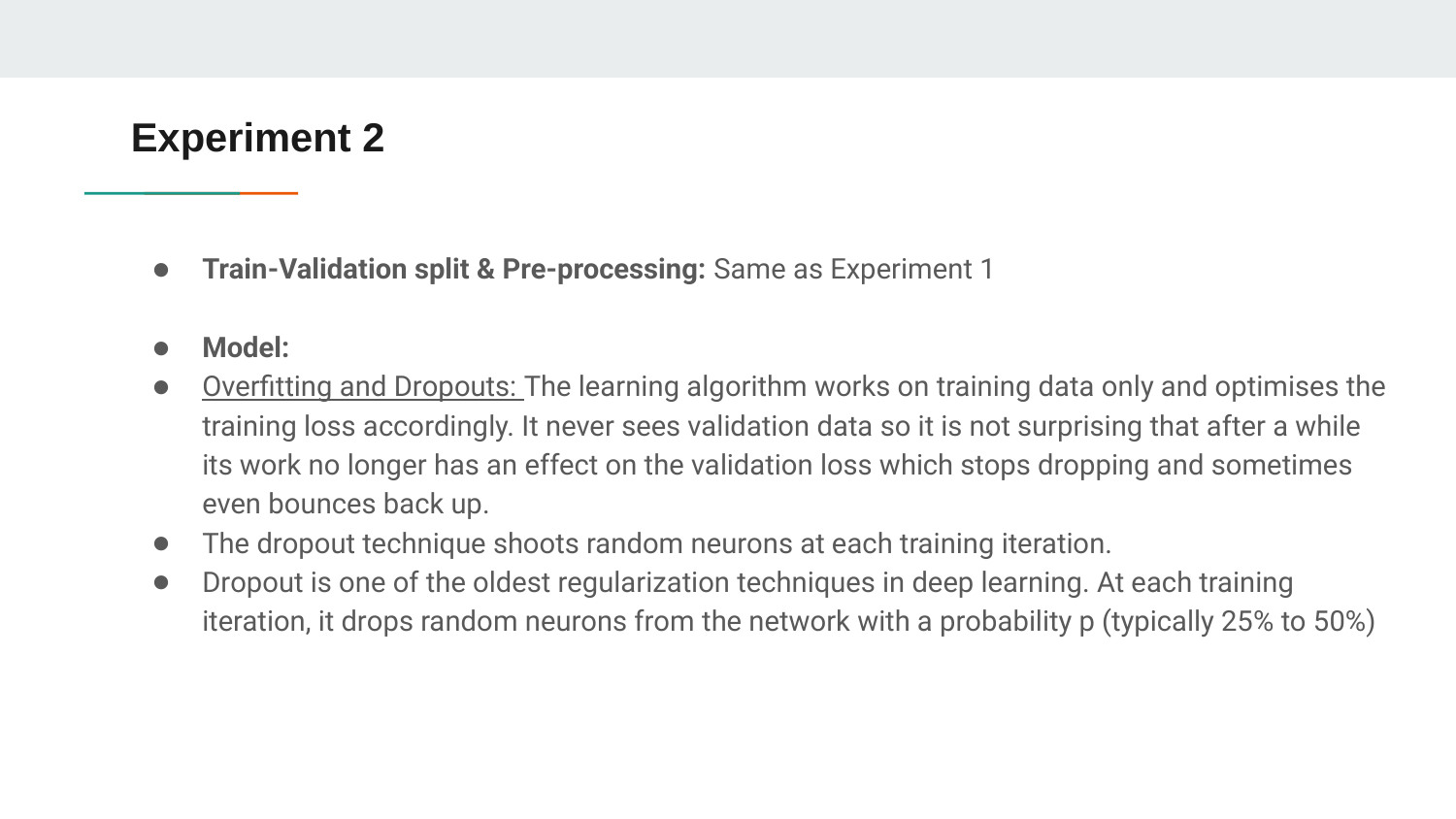

# Experiment 2
Train-Validation split & Pre-processing: Same as Experiment 1

Model:
Overfitting and Dropouts: The learning algorithm works on training data only and optimises the training loss accordingly. It never sees validation data so it is not surprising that after a while its work no longer has an effect on the validation loss which stops dropping and sometimes even bounces back up.
The dropout technique shoots random neurons at each training iteration.
Dropout is one of the oldest regularization techniques in deep learning. At each training iteration, it drops random neurons from the network with a probability p (typically 25% to 50%)